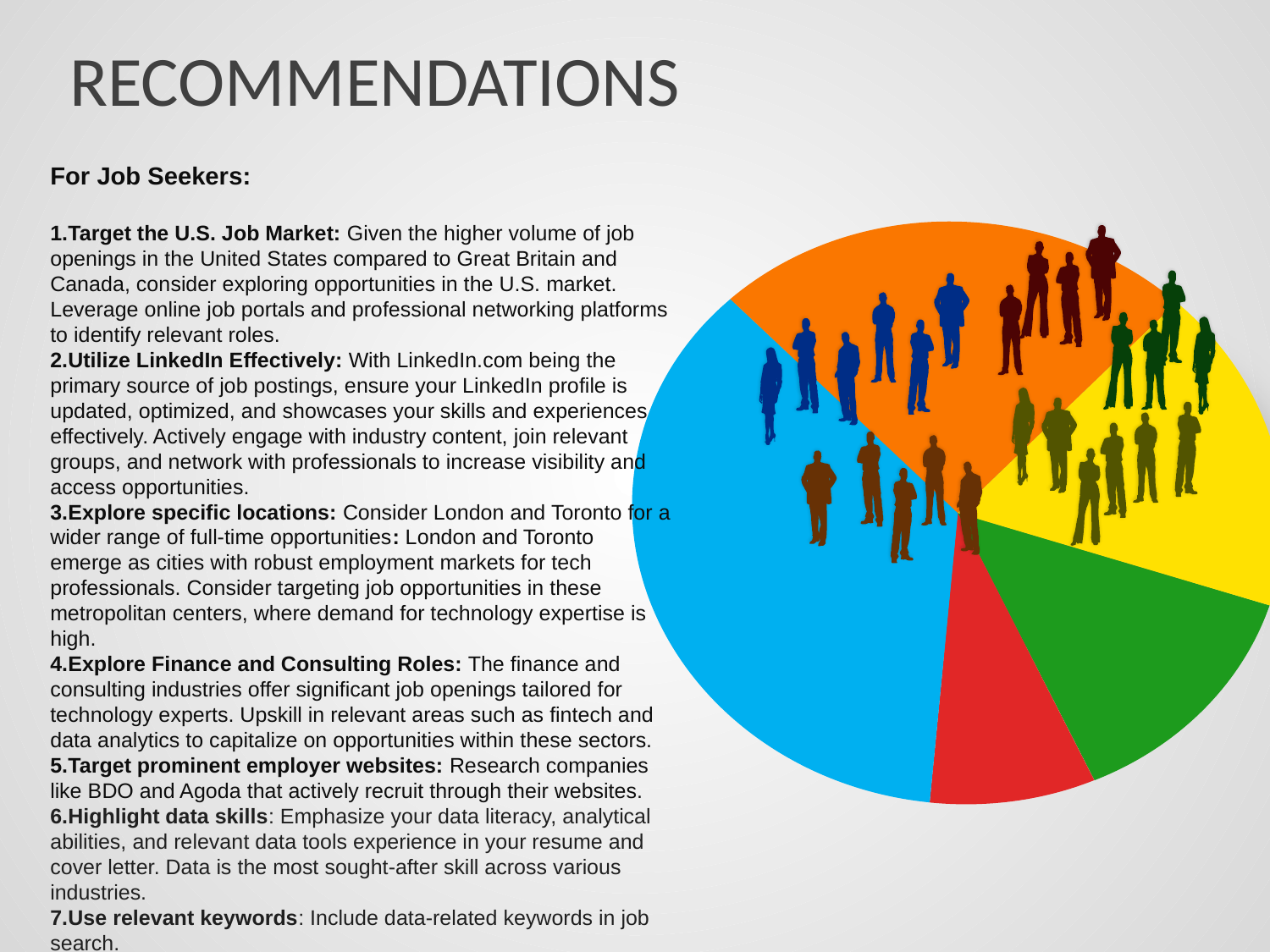

# RECOMMENDATIONS

For Job Seekers:

Target the U.S. Job Market: Given the higher volume of job openings in the United States compared to Great Britain and Canada, consider exploring opportunities in the U.S. market. Leverage online job portals and professional networking platforms to identify relevant roles.
Utilize LinkedIn Effectively: With LinkedIn.com being the primary source of job postings, ensure your LinkedIn profile is updated, optimized, and showcases your skills and experiences effectively. Actively engage with industry content, join relevant groups, and network with professionals to increase visibility and access opportunities.
Explore specific locations: Consider London and Toronto for a wider range of full-time opportunities: London and Toronto emerge as cities with robust employment markets for tech professionals. Consider targeting job opportunities in these metropolitan centers, where demand for technology expertise is high.
Explore Finance and Consulting Roles: The finance and consulting industries offer significant job openings tailored for technology experts. Upskill in relevant areas such as fintech and data analytics to capitalize on opportunities within these sectors.
Target prominent employer websites: Research companies like BDO and Agoda that actively recruit through their websites.
Highlight data skills: Emphasize your data literacy, analytical abilities, and relevant data tools experience in your resume and cover letter. Data is the most sought-after skill across various industries.
Use relevant keywords: Include data-related keywords in job search.